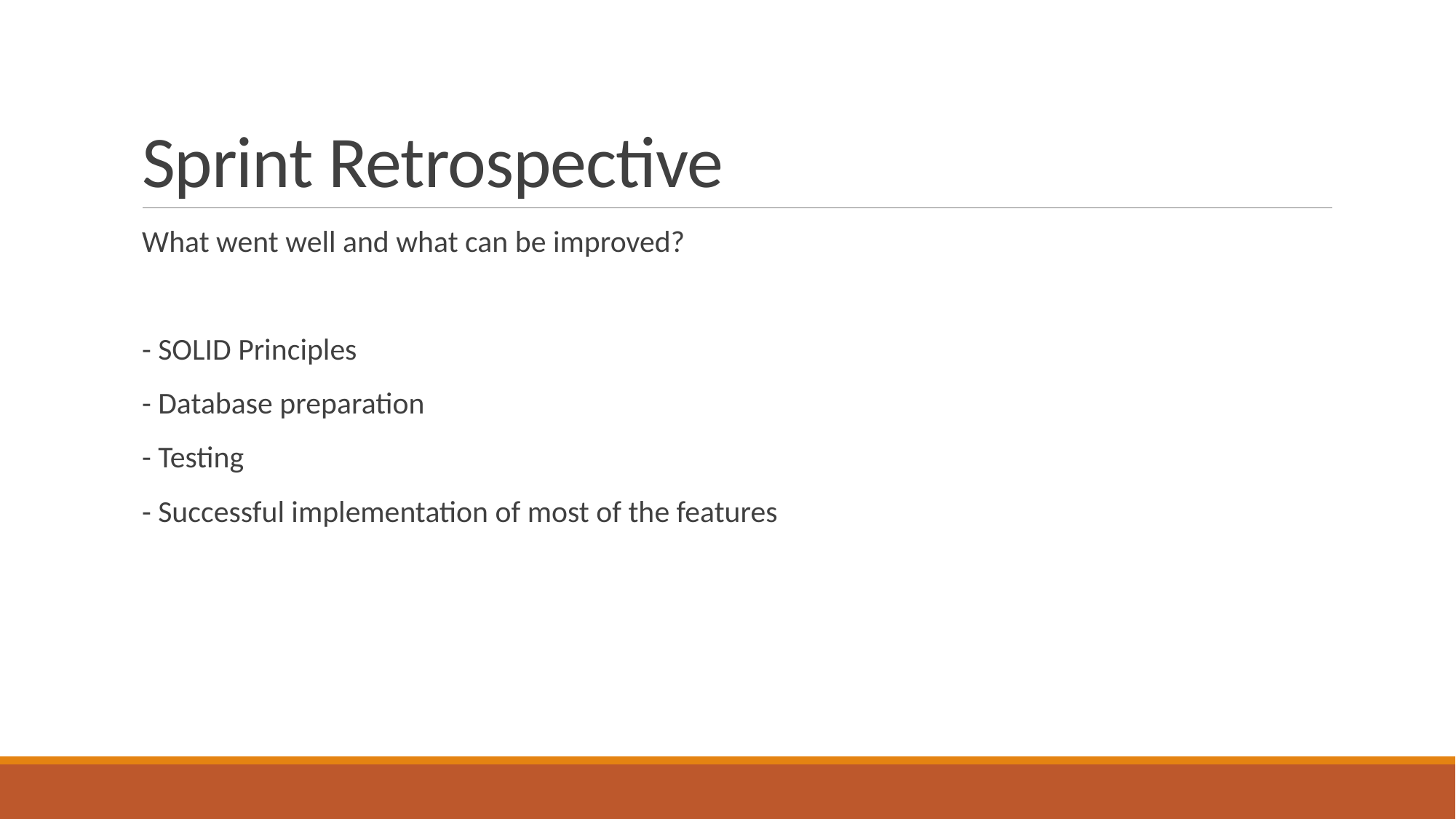

# Sprint Retrospective
What went well and what can be improved?

- SOLID Principles
- Database preparation
- Testing
- Successful implementation of most of the features